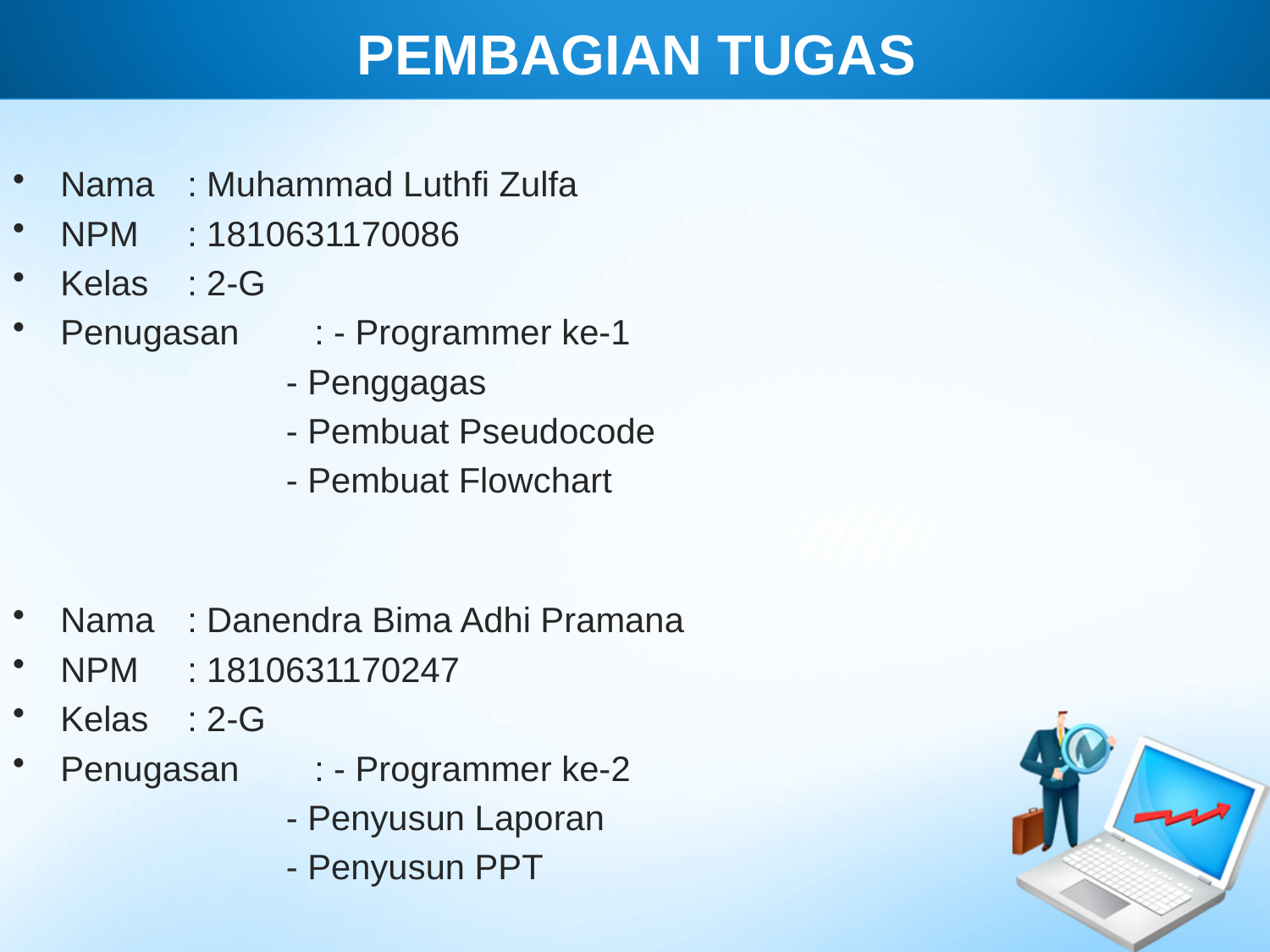

# PEMBAGIAN TUGAS

Nama	: Muhammad Luthfi Zulfa
NPM  	: 1810631170086
Kelas 	: 2-G
Penugasan 	: - Programmer ke-1
		  - Penggagas
		  - Pembuat Pseudocode
		  - Pembuat Flowchart

Nama	: Danendra Bima Adhi Pramana
NPM  	: 1810631170247
Kelas 	: 2-G
Penugasan 	: - Programmer ke-2
		  - Penyusun Laporan
		  - Penyusun PPT